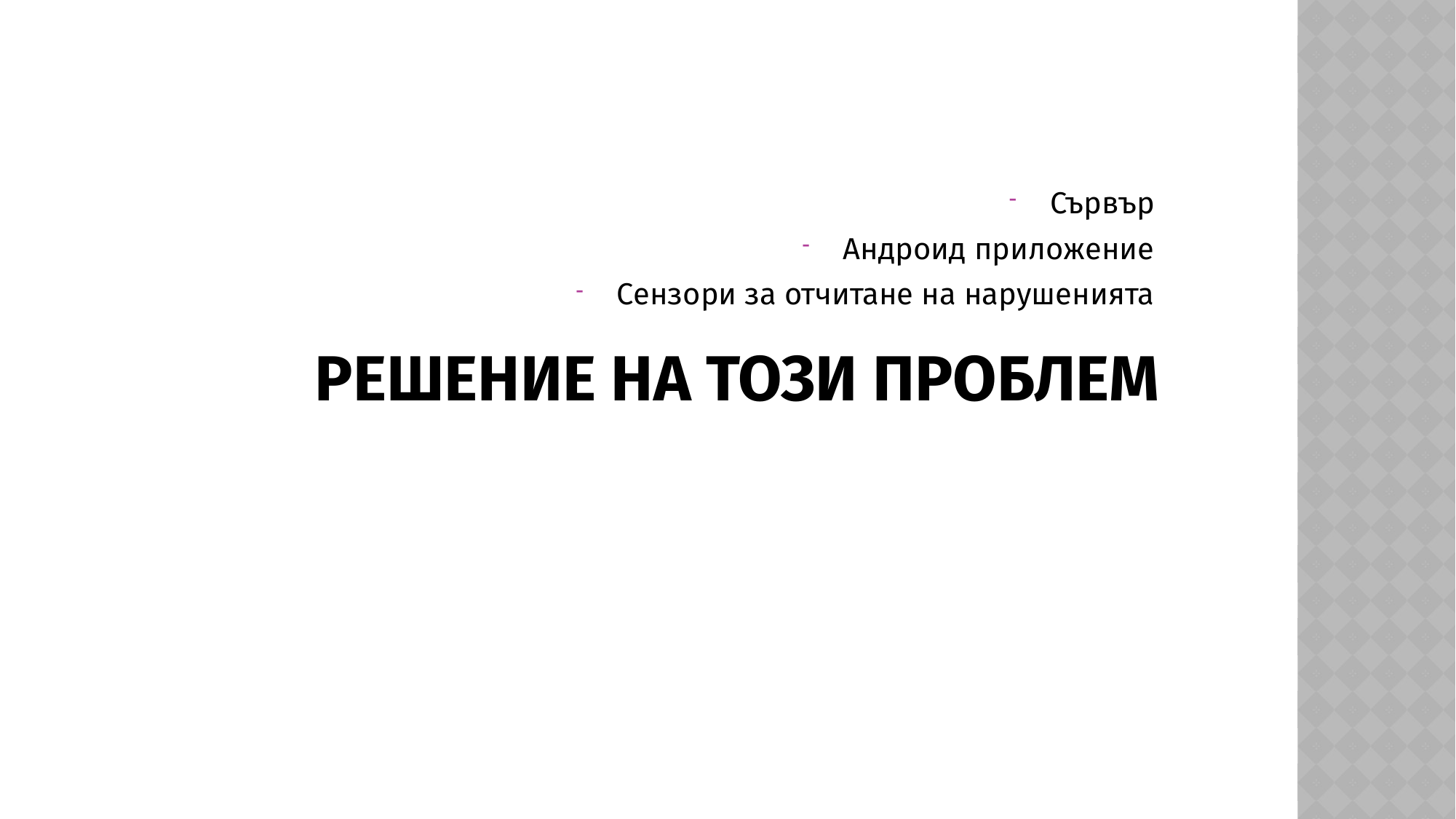

Сървър
Андроид приложение
Сензори за отчитане на нарушенията
# решение на този проблем